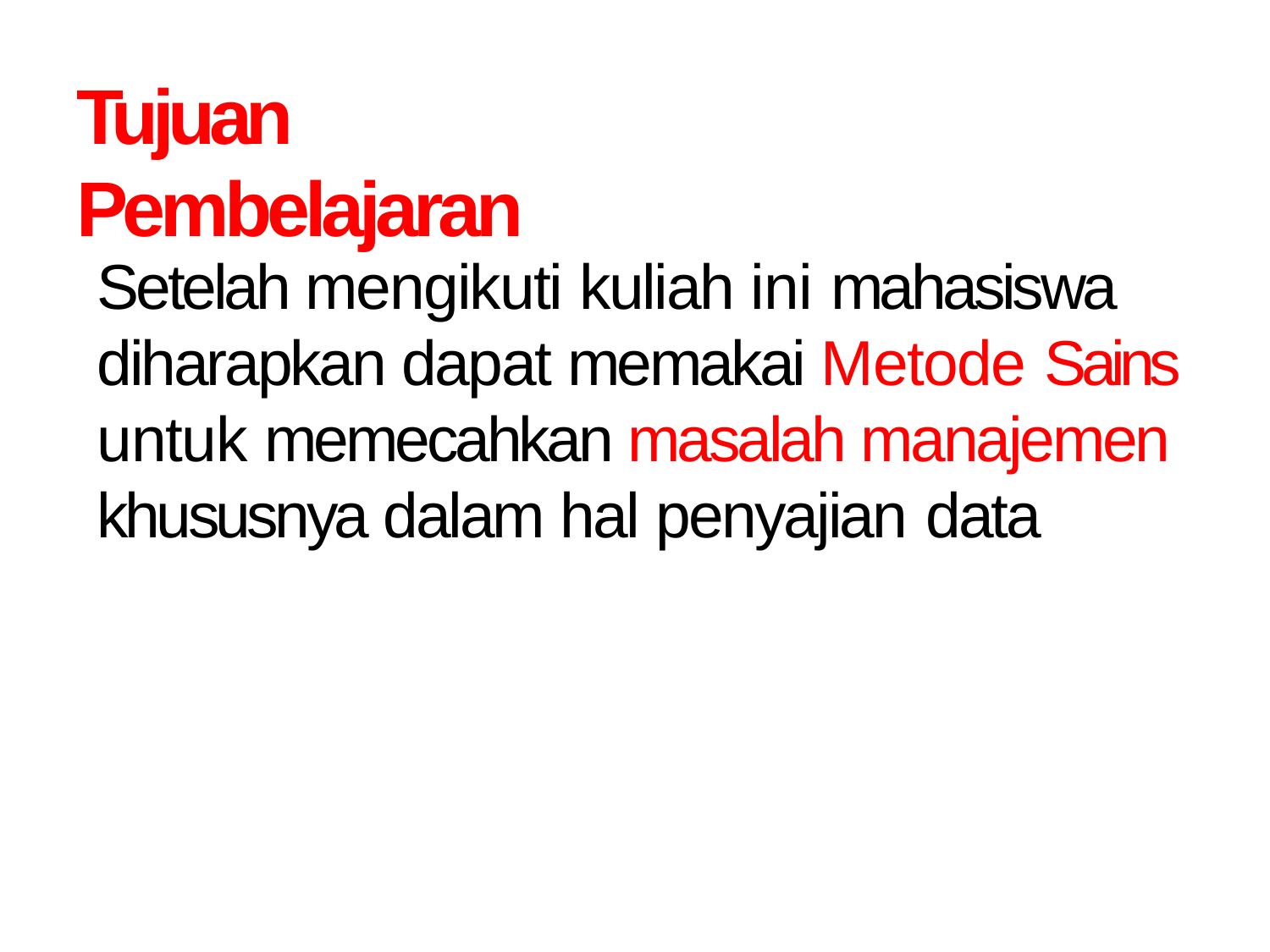

# Tujuan Pembelajaran
Setelah mengikuti kuliah ini mahasiswa  diharapkan dapat memakai Metode Sains  untuk memecahkan masalah manajemen  khususnya dalam hal penyajian data